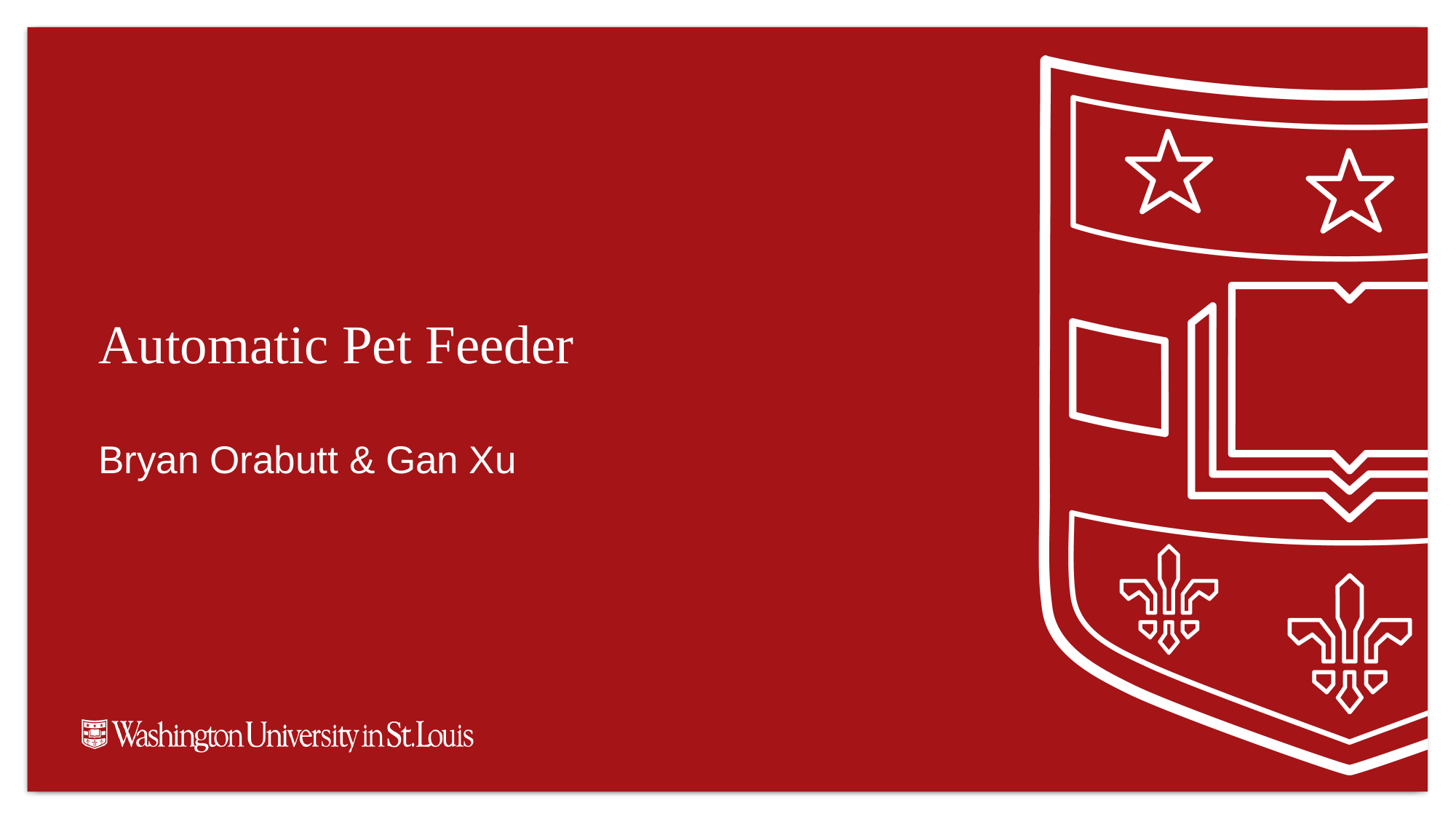

# Automatic Pet Feeder
Bryan Orabutt & Gan Xu